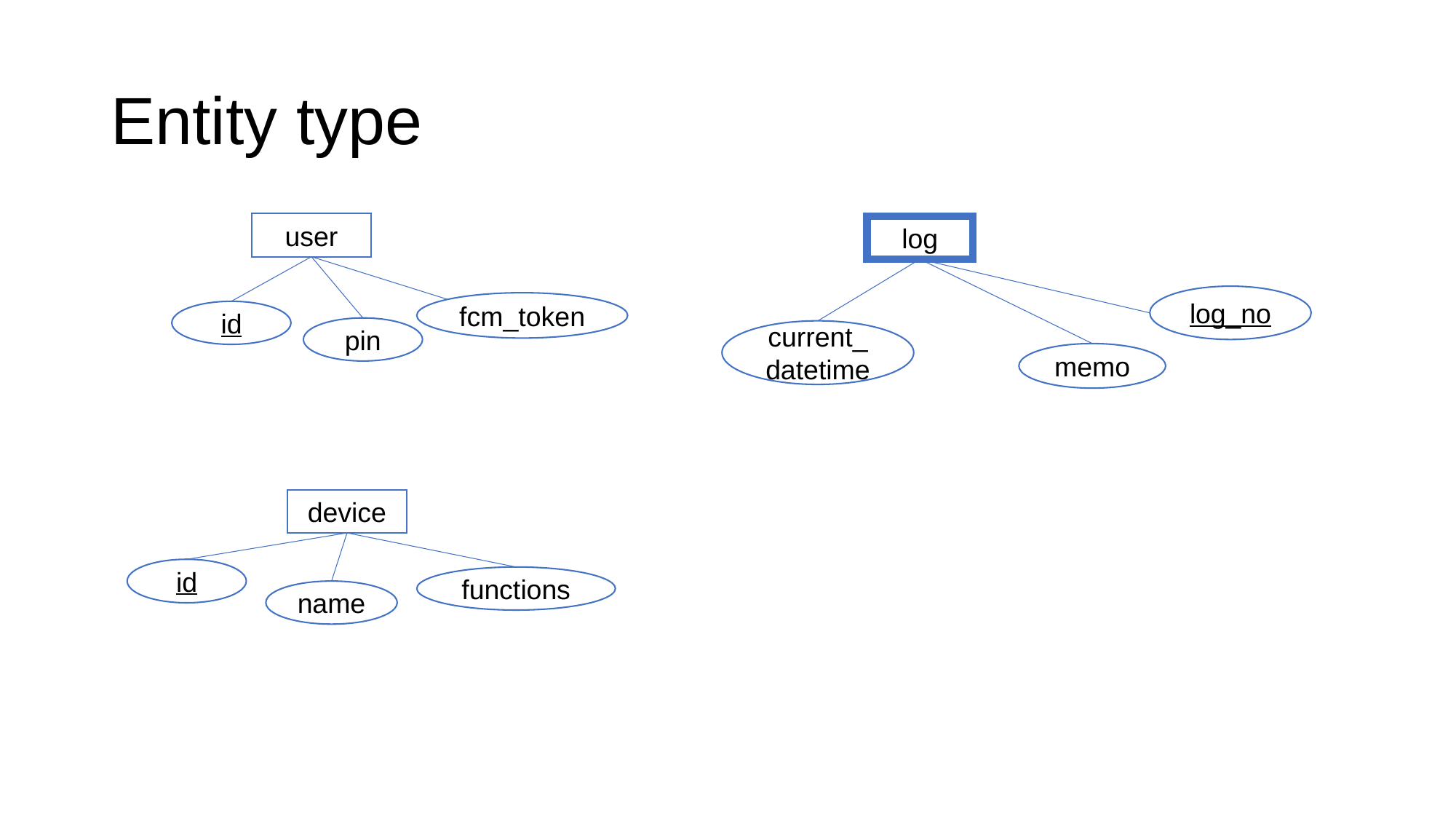

# Entity type
user
id
pin
fcm_token
log
current_datetime
memo
log_no
device
id
functions
name